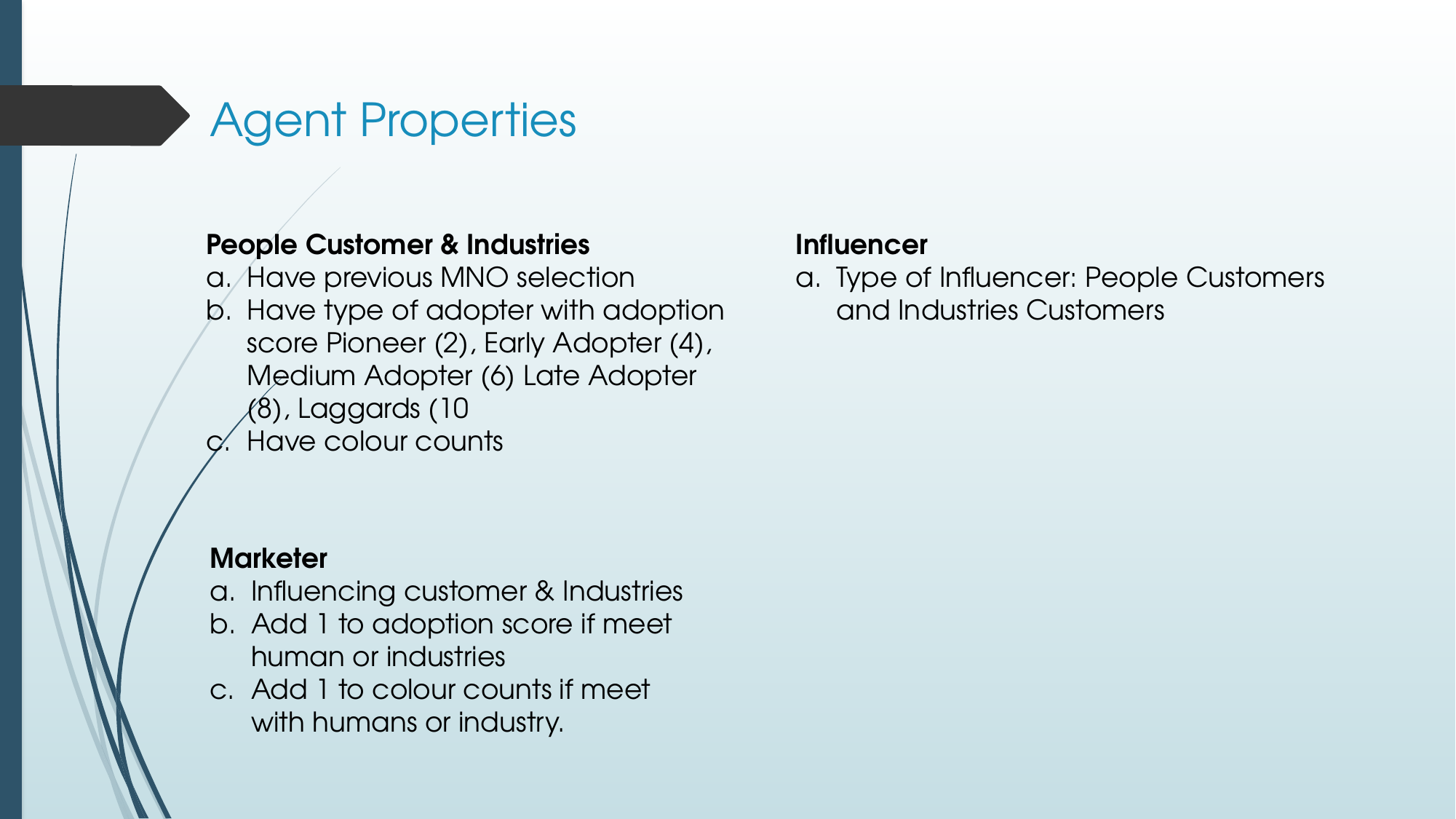

# Agent Properties
People Customer & Industries
Have previous MNO selection
Have type of adopter with adoption score Pioneer (2), Early Adopter (4), Medium Adopter (6) Late Adopter (8), Laggards (10
Have colour counts
Influencer
Type of Influencer: People Customers and Industries Customers
Marketer
Influencing customer & Industries
Add 1 to adoption score if meet human or industries
Add 1 to colour counts if meet with humans or industry.